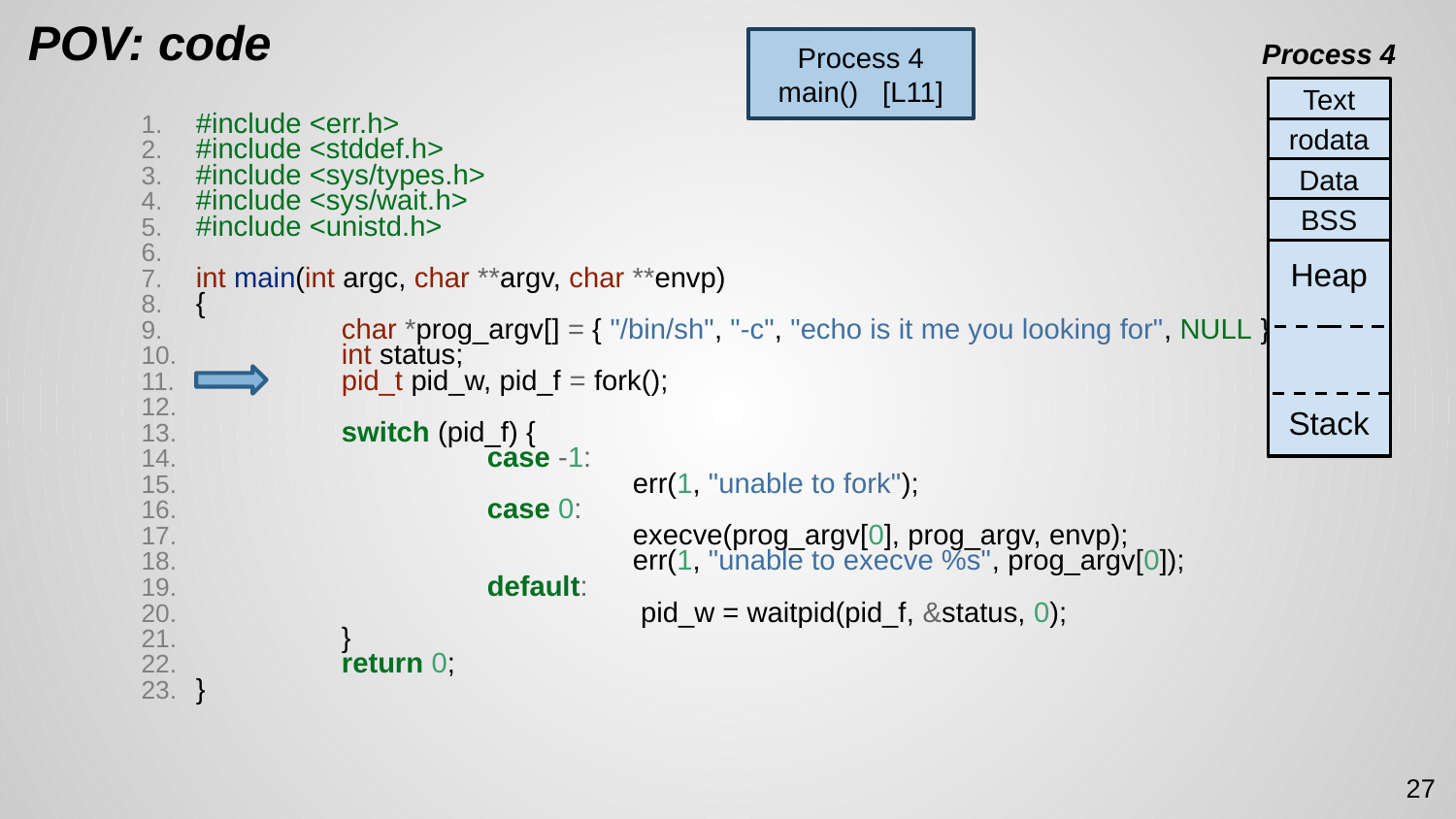

POV: code
Process 4
main()   [L11]
Process 4

Text

rodata
Data
BSS
Heap
Stack
#include <err.h>
#include <stddef.h>
#include <sys/types.h>
#include <sys/wait.h>
#include <unistd.h>

int main(int argc, char **argv, char **envp)
{
	char *prog_argv[] = { "/bin/sh", "-c", "echo is it me you looking for", NULL };
	int status;
	pid_t pid_w, pid_f = fork();

	switch (pid_f) {
		case -1:
			err(1, "unable to fork");
		case 0:
			execve(prog_argv[0], prog_argv, envp);
			err(1, "unable to execve %s", prog_argv[0]);
		default:
			 pid_w = waitpid(pid_f, &status, 0);
	}
	return 0;
}

27